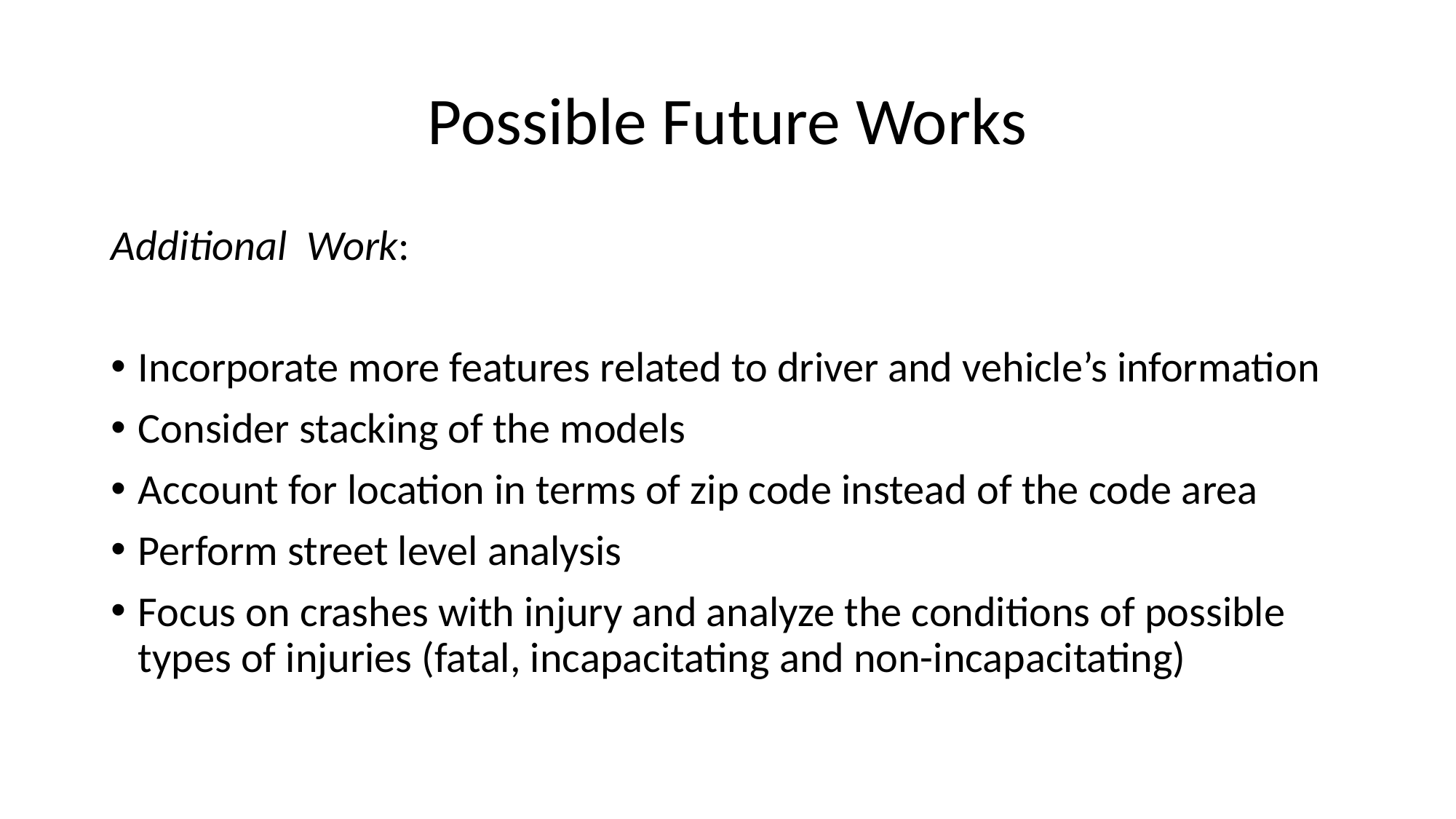

# Possible Future Works
Additional  Work:

Incorporate more features related to driver and vehicle’s information
Consider stacking of the models
Account for location in terms of zip code instead of the code area
Perform street level analysis
Focus on crashes with injury and analyze the conditions of possible types of injuries (fatal, incapacitating and non-incapacitating)